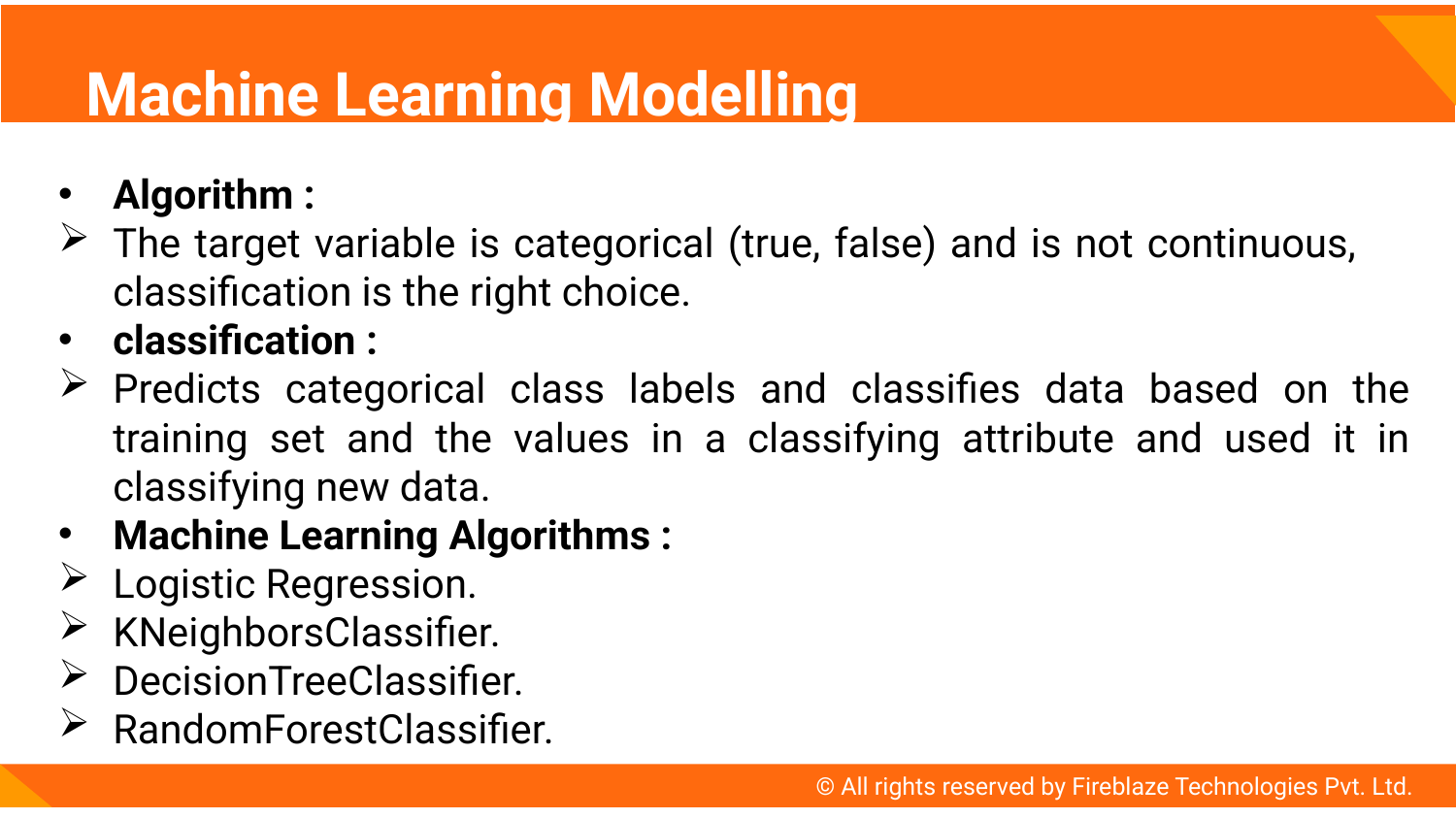

# Machine Learning Modelling

Algorithm :
The target variable is categorical (true, false) and is not continuous,     classification is the right choice.
classification :
Predicts categorical class labels and classifies data based on the training set and the values in a classifying attribute and used it in classifying new data.
Machine Learning Algorithms :
Logistic Regression.
KNeighborsClassifier.
DecisionTreeClassifier.
RandomForestClassifier.

© All rights reserved by Fireblaze Technologies Pvt. Ltd.